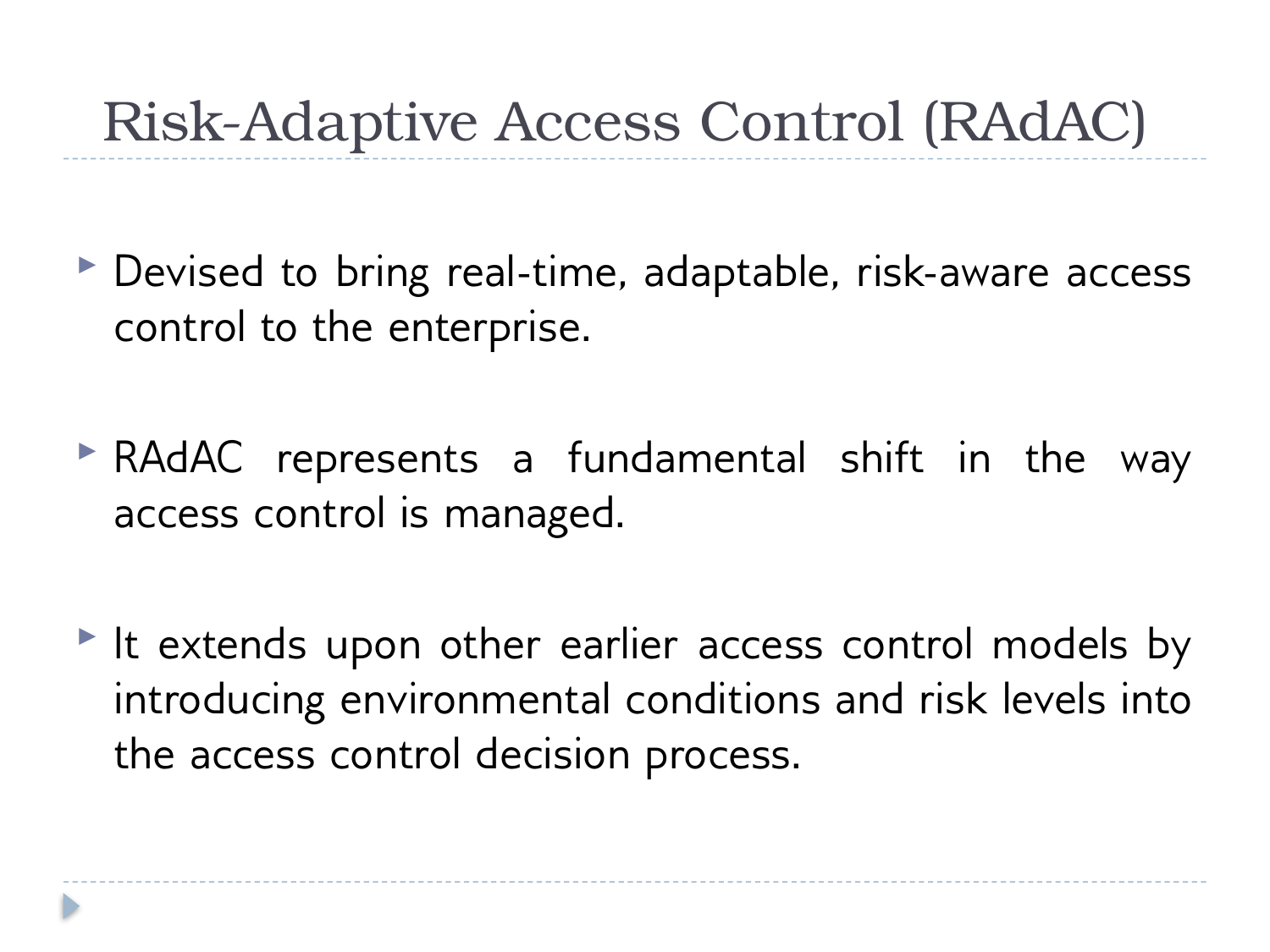

# Risk-Adaptive Access Control (RAdAC)

Devised to bring real-time, adaptable, risk-aware access control to the enterprise.

RAdAC represents a fundamental shift in the way access control is managed.

It extends upon other earlier access control models by introducing environmental conditions and risk levels into the access control decision process.